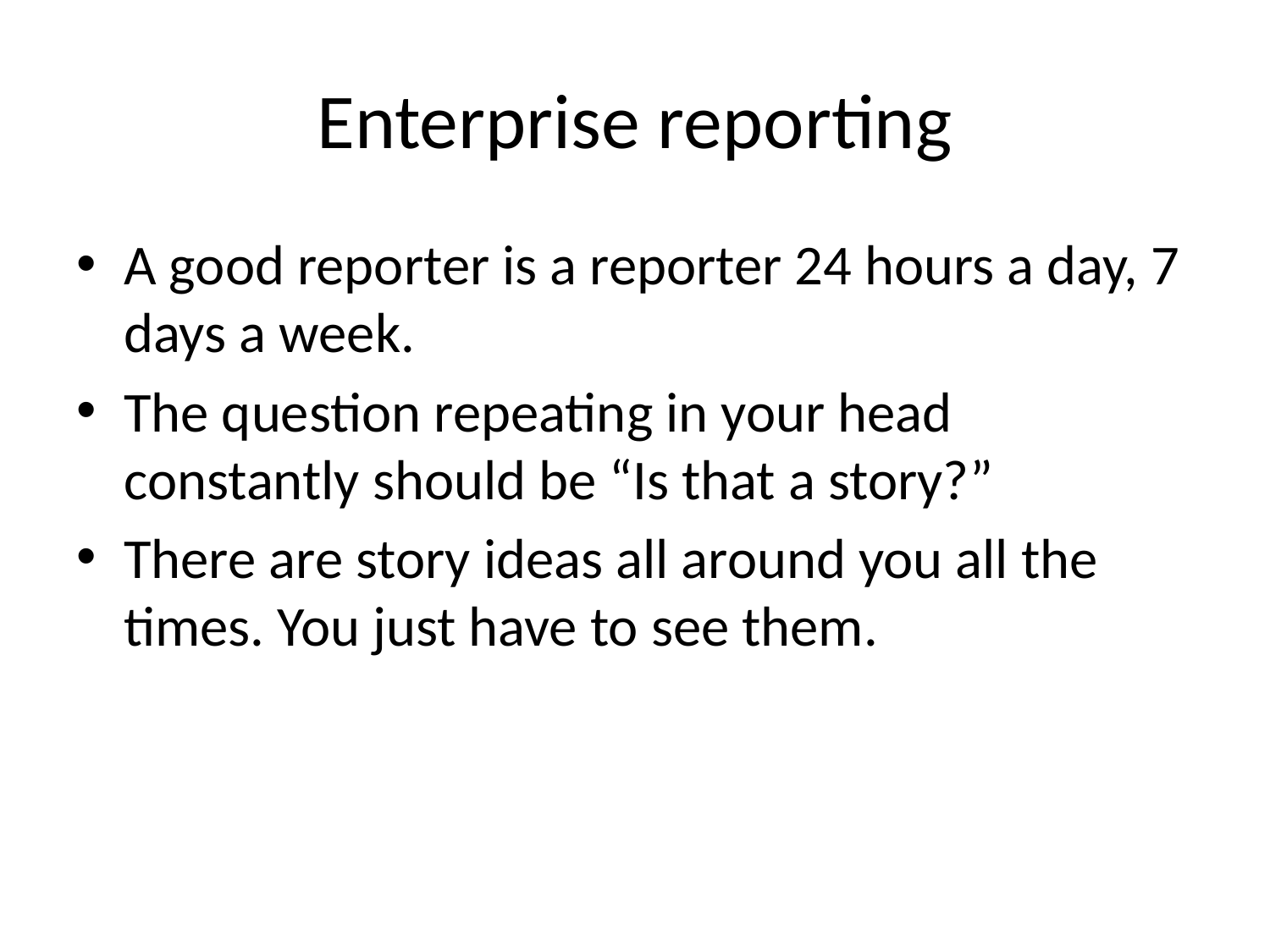

# Enterprise reporting
A good reporter is a reporter 24 hours a day, 7 days a week.
The question repeating in your head constantly should be “Is that a story?”
There are story ideas all around you all the times. You just have to see them.